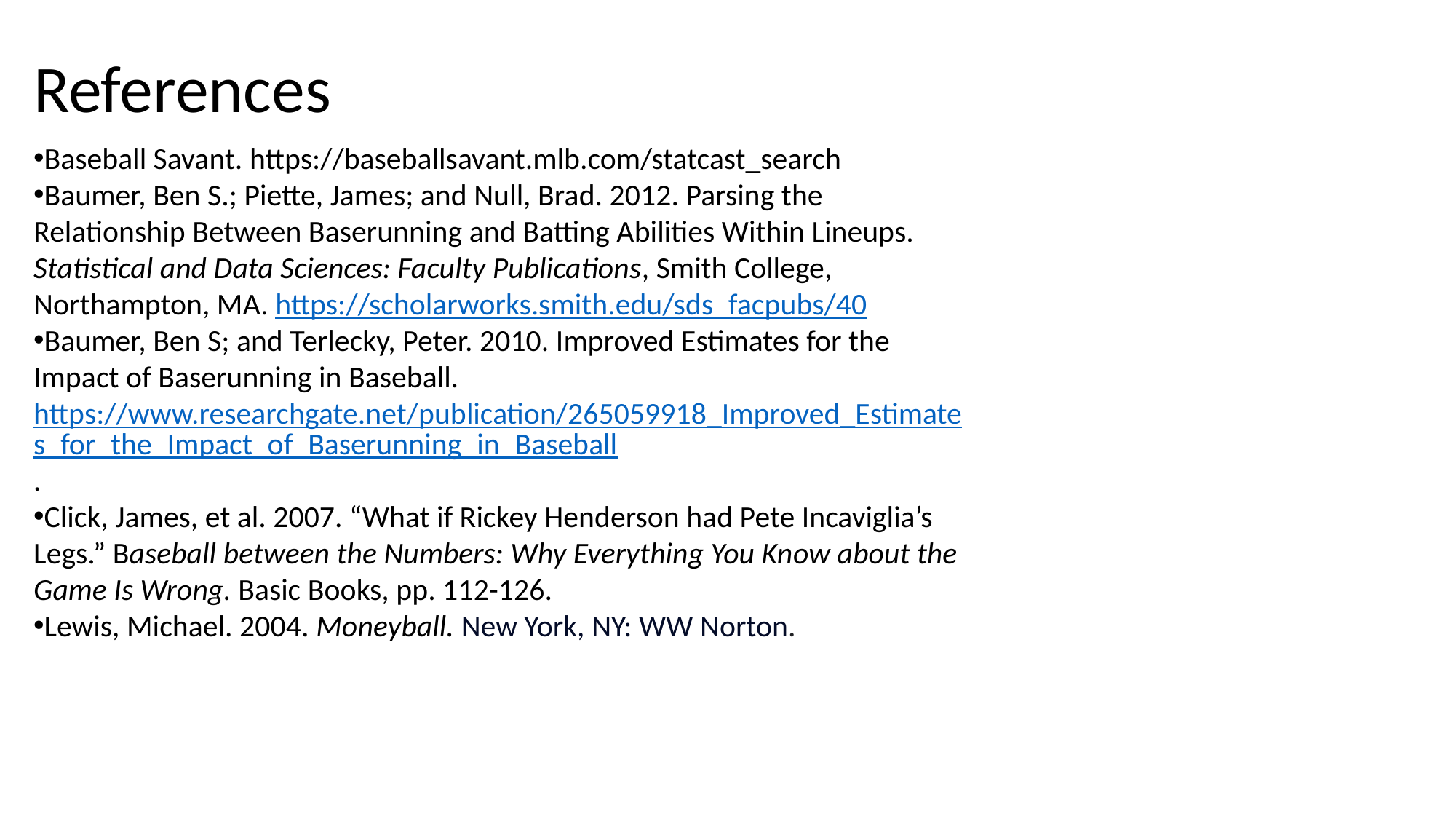

# References
Baseball Savant. https://baseballsavant.mlb.com/statcast_search
Baumer, Ben S.; Piette, James; and Null, Brad. 2012. Parsing the Relationship Between Baserunning and Batting Abilities Within Lineups. Statistical and Data Sciences: Faculty Publications, Smith College, Northampton, MA. https://scholarworks.smith.edu/sds_facpubs/40
Baumer, Ben S; and Terlecky, Peter. 2010. Improved Estimates for the Impact of Baserunning in Baseball. https://www.researchgate.net/publication/265059918_Improved_Estimates_for_the_Impact_of_Baserunning_in_Baseball.
Click, James, et al. 2007. “What if Rickey Henderson had Pete Incaviglia’s Legs.” Baseball between the Numbers: Why Everything You Know about the Game Is Wrong. Basic Books, pp. 112-126.
Lewis, Michael. 2004. Moneyball. New York, NY: WW Norton.